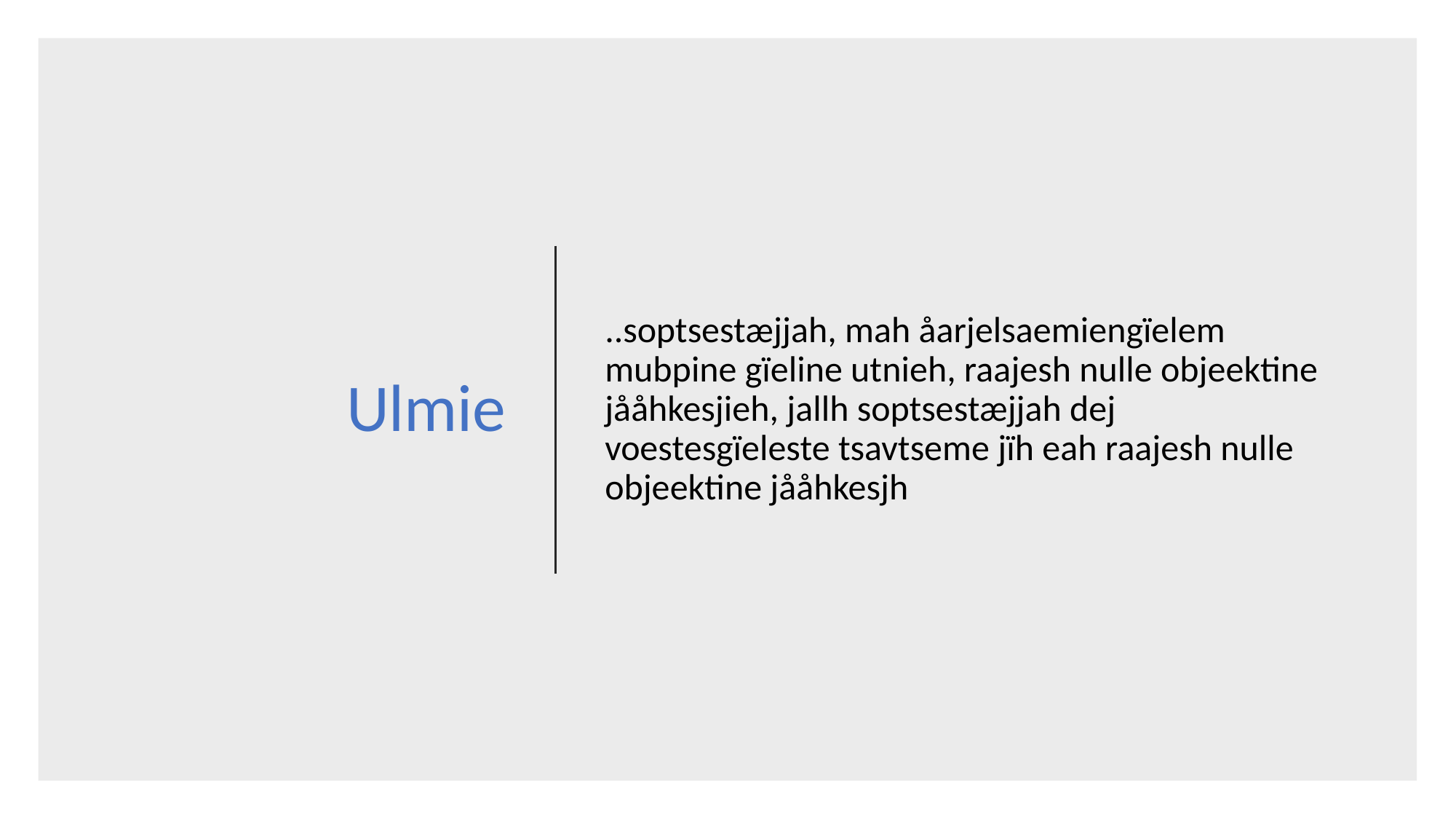

# Ulmie
..soptsestæjjah, mah åarjelsaemiengïelem mubpine gïeline utnieh, raajesh nulle objeektine jååhkesjieh, jallh soptsestæjjah dej voestesgïeleste tsavtseme jïh eah raajesh nulle objeektine jååhkesjh